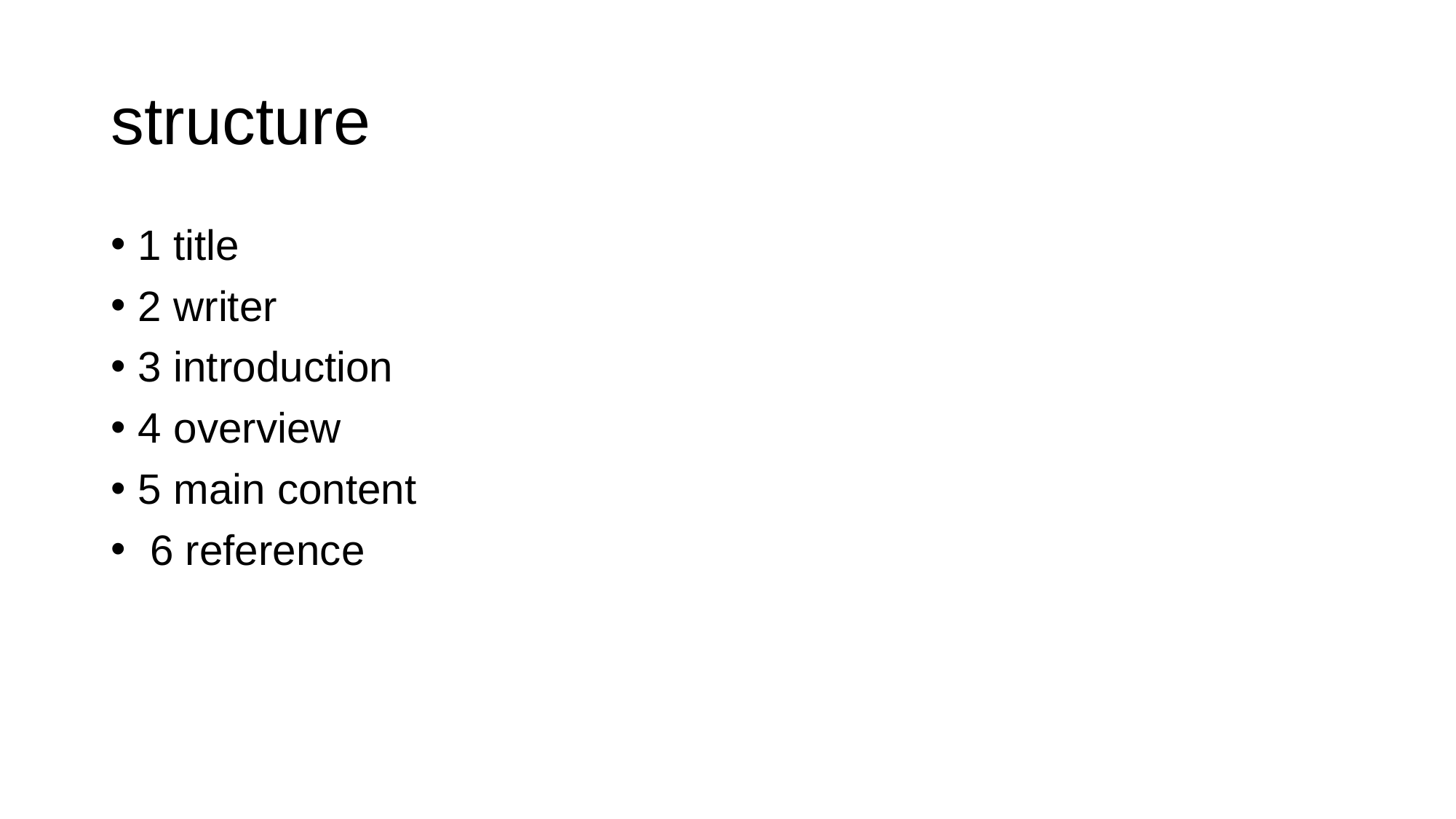

# structure
1 title
2 writer
3 introduction
4 overview
5 main content
 6 reference